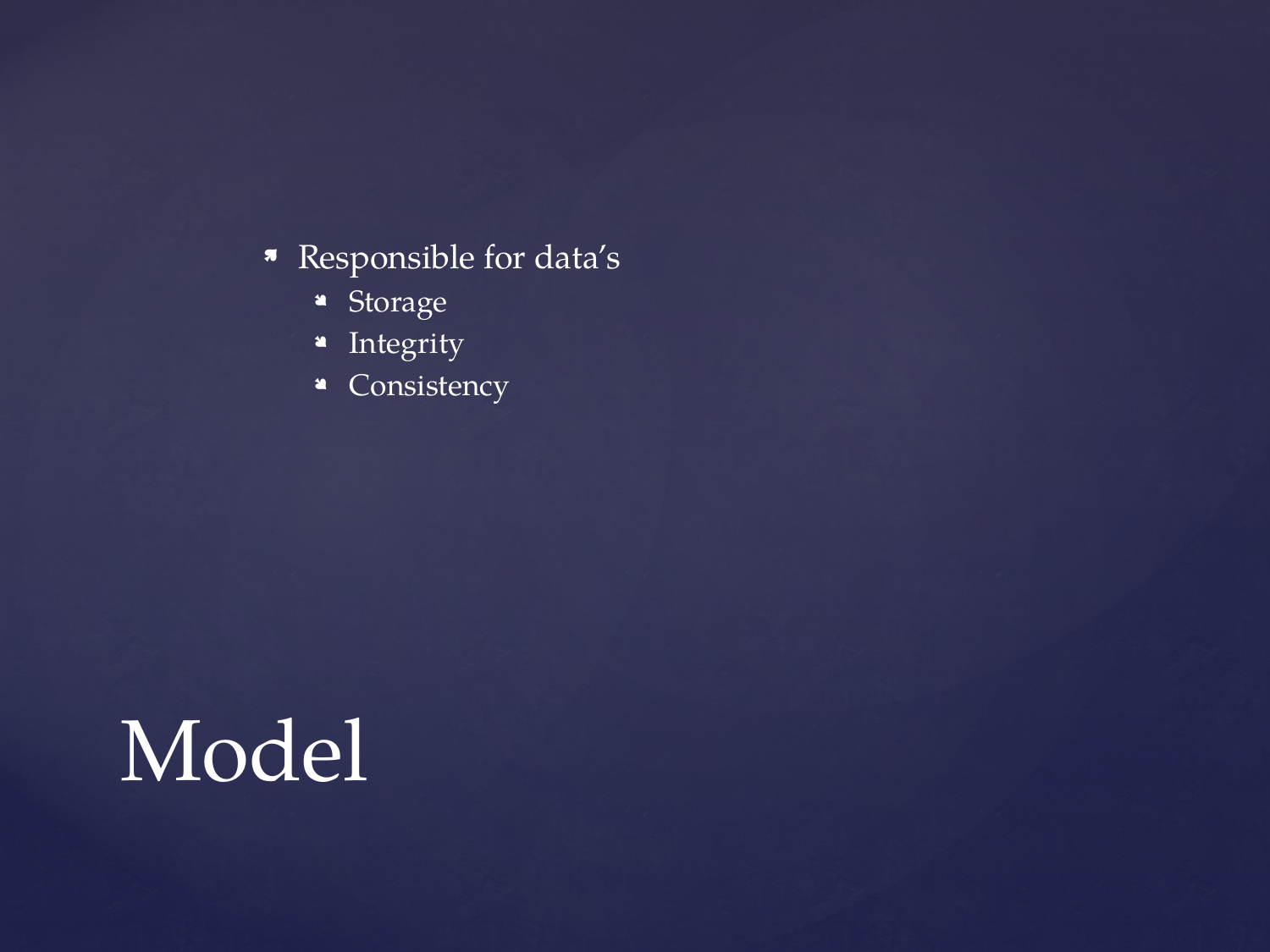

Responsible for data’s
Storage
Integrity
Consistency

# Model